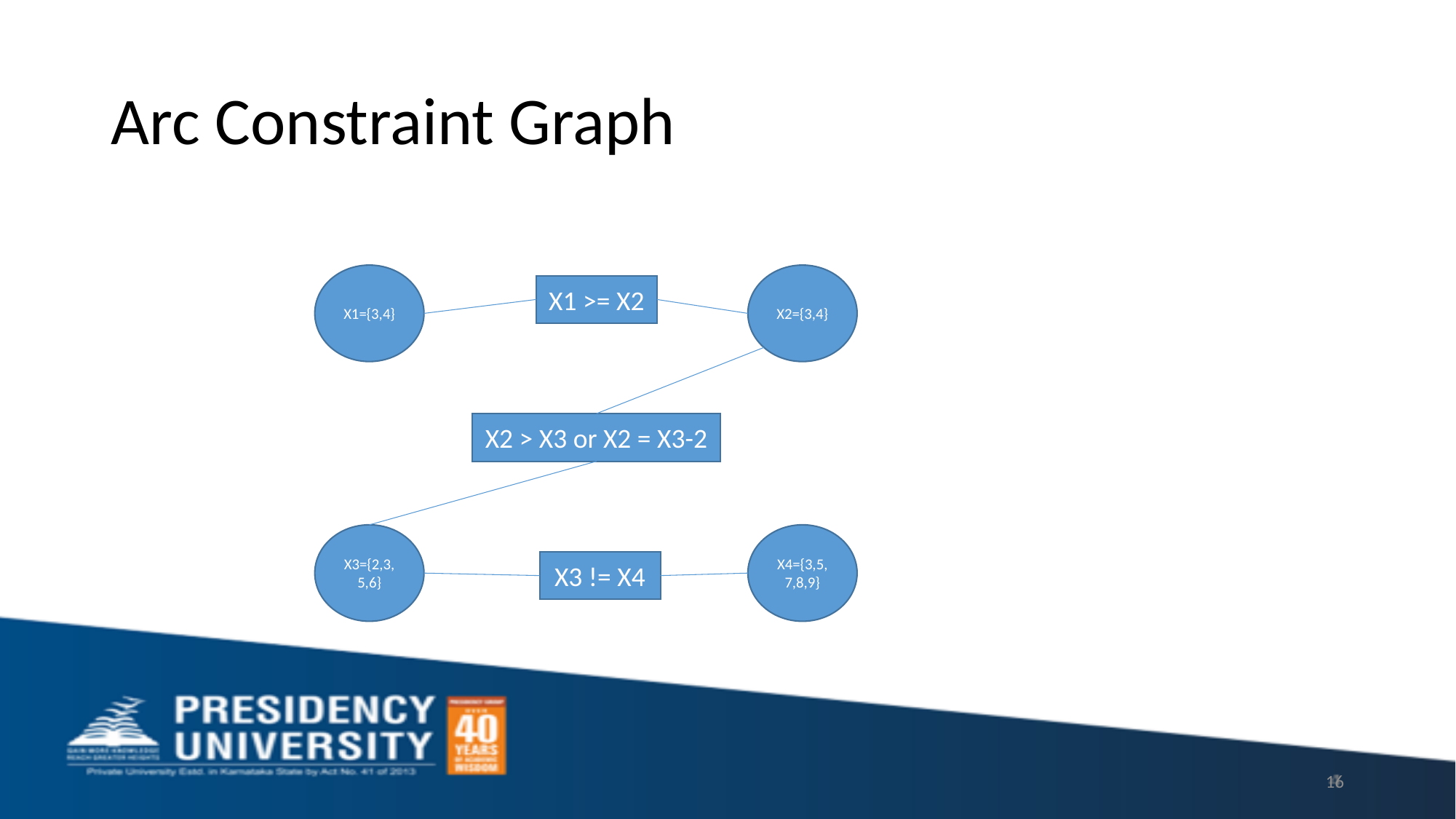

# Arc Constraint Graph

X1={3,4}
X2={3,4}
X1 >= X2
X2 > X3 or X2 = X3-2
X3={2,3,5,6}
X4={3,5,7,8,9}
X3 != X4
16